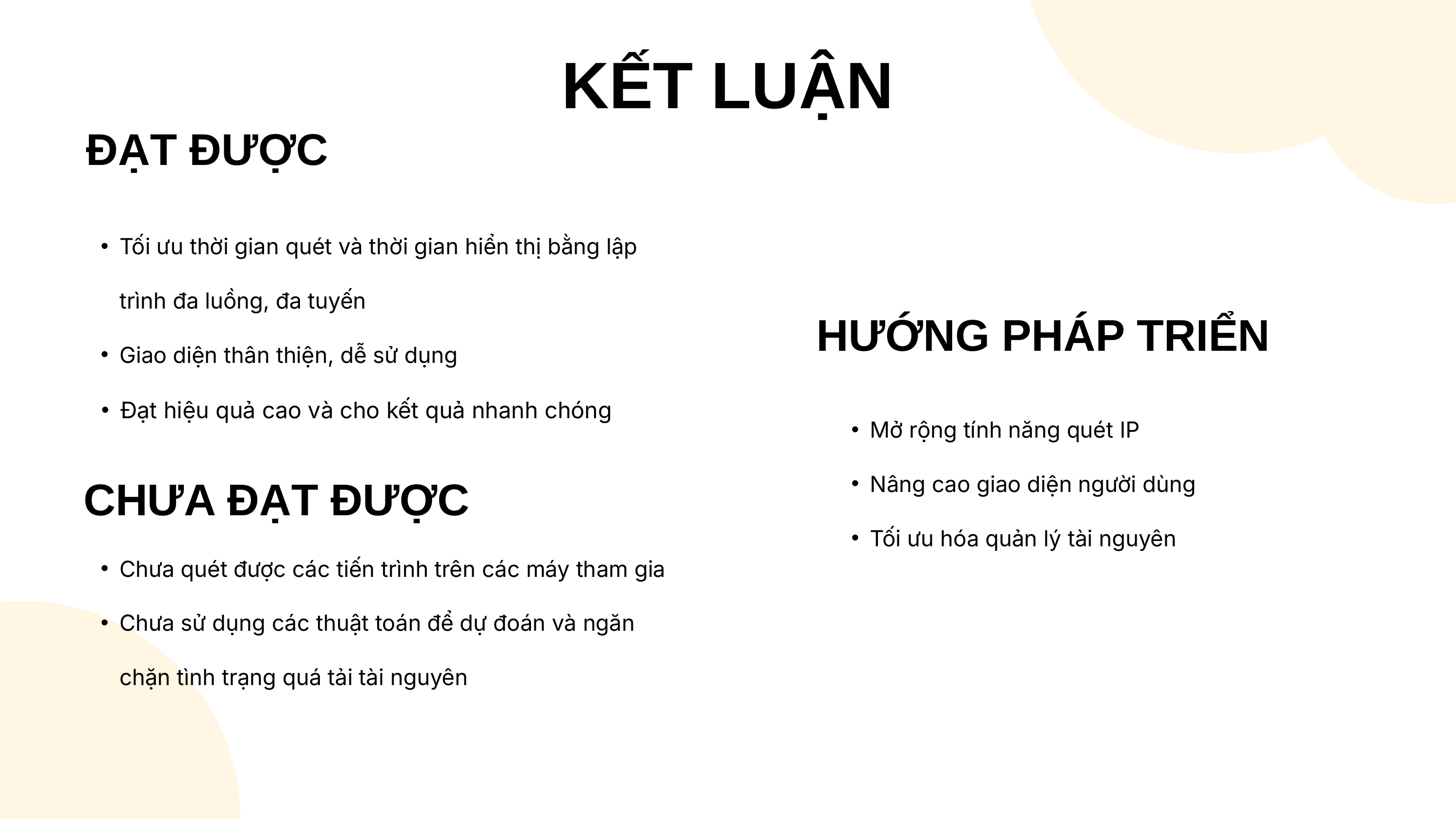

KẾT LUẬN
ĐẠT ĐƯỢC
Tối ưu thời gian quét và thời gian hiển thị bằng lập trình đa luồng, đa tuyến
Giao diện thân thiện, dễ sử dụng
Đạt hiệu quả cao và cho kết quả nhanh chóng
HƯỚNG PHÁP TRIỂN
Mở rộng tính năng quét IP
Nâng cao giao diện người dùng
Tối ưu hóa quản lý tài nguyên
CHƯA ĐẠT ĐƯỢC
Chưa quét được các tiến trình trên các máy tham gia
Chưa sử dụng các thuật toán để dự đoán và ngăn chặn tình trạng quá tải tài nguyên